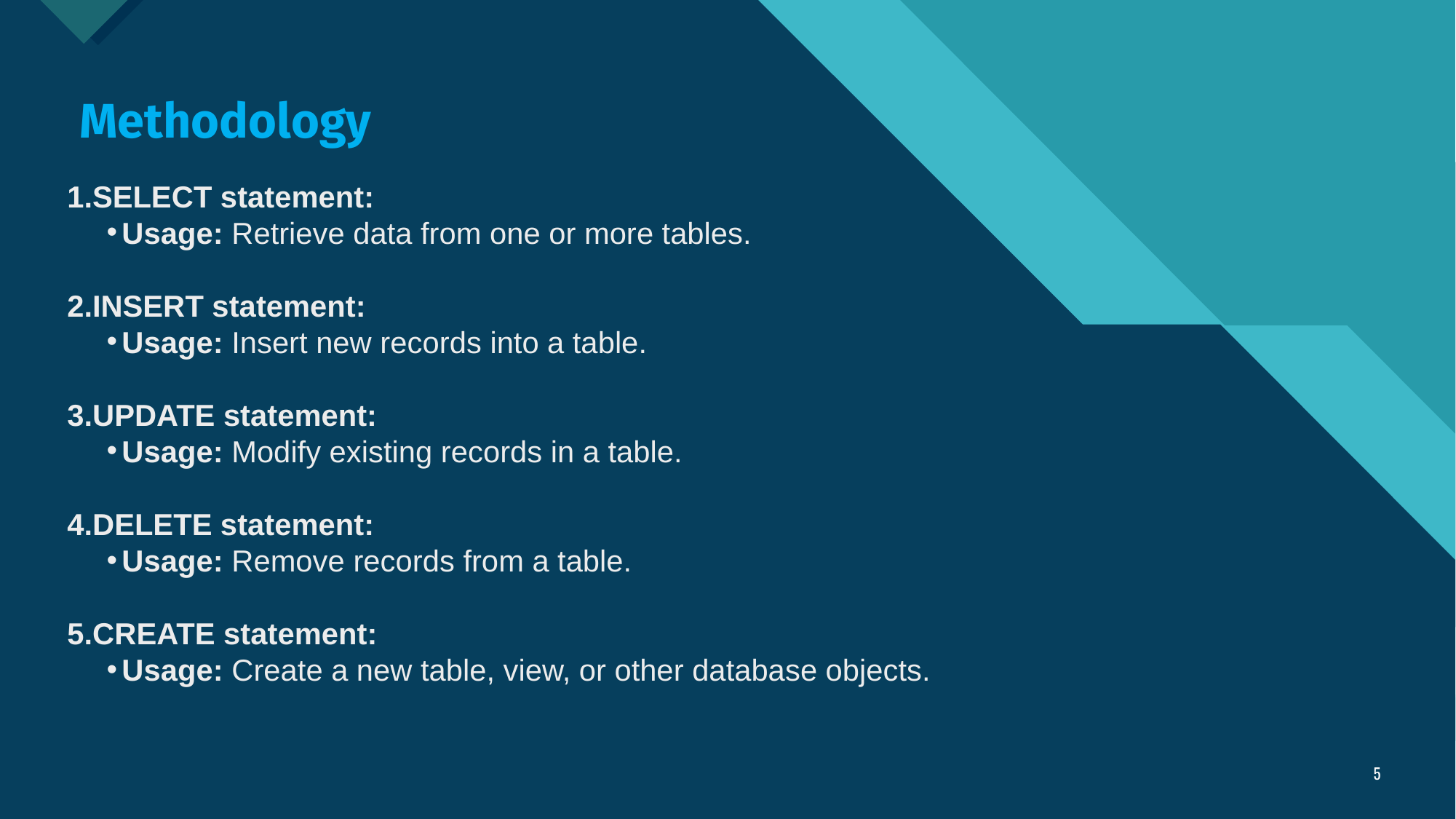

# Methodology
SELECT statement:
Usage: Retrieve data from one or more tables.

INSERT statement:
Usage: Insert new records into a table.

UPDATE statement:
Usage: Modify existing records in a table.

DELETE statement:
Usage: Remove records from a table.

5.CREATE statement:
Usage: Create a new table, view, or other database objects.

5